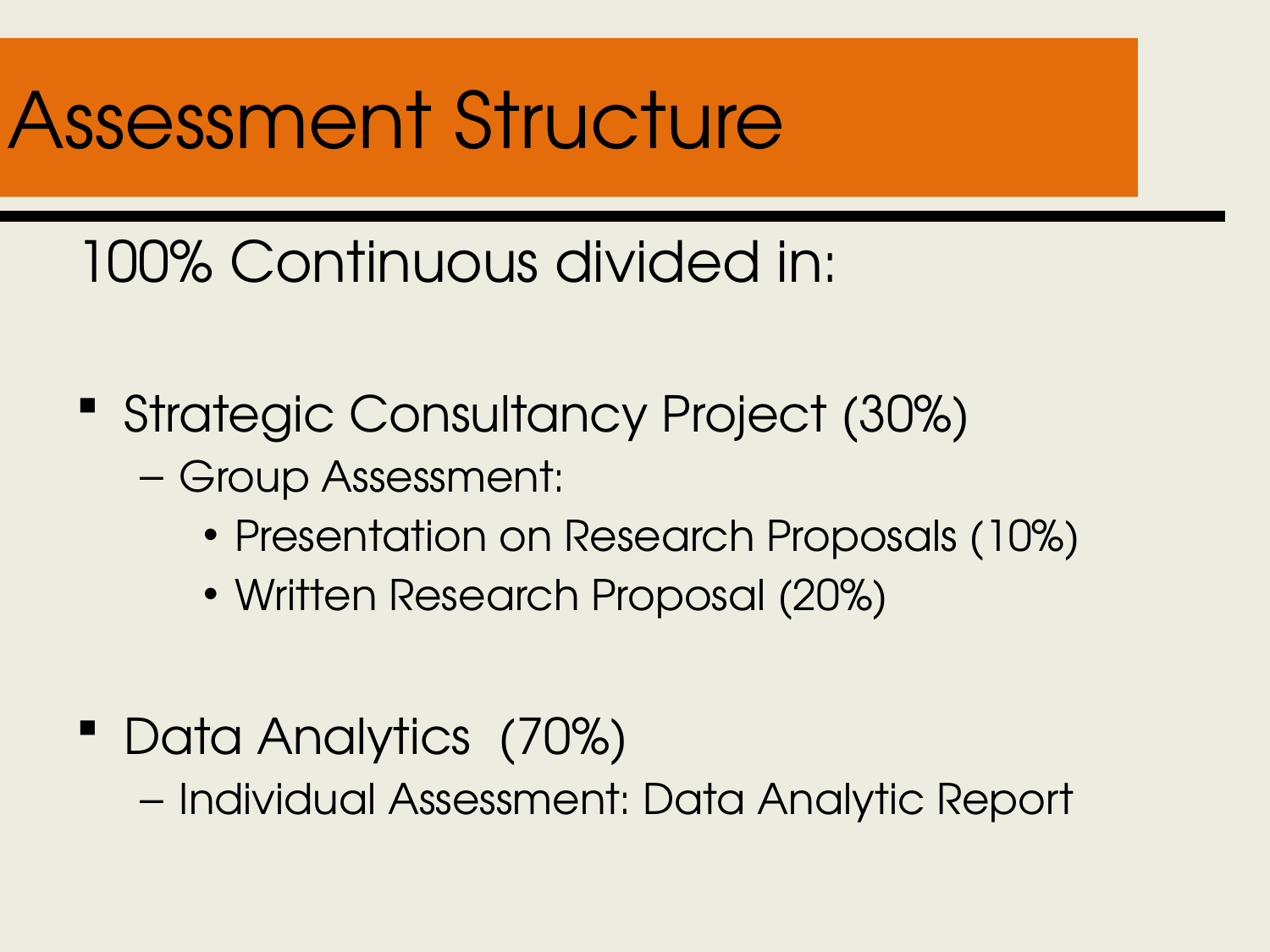

# Assessment Structure
100% Continuous divided in:

Strategic Consultancy Project (30%)
Group Assessment:
Presentation on Research Proposals (10%)
Written Research Proposal (20%)

Data Analytics  (70%)
Individual Assessment: Data Analytic Report